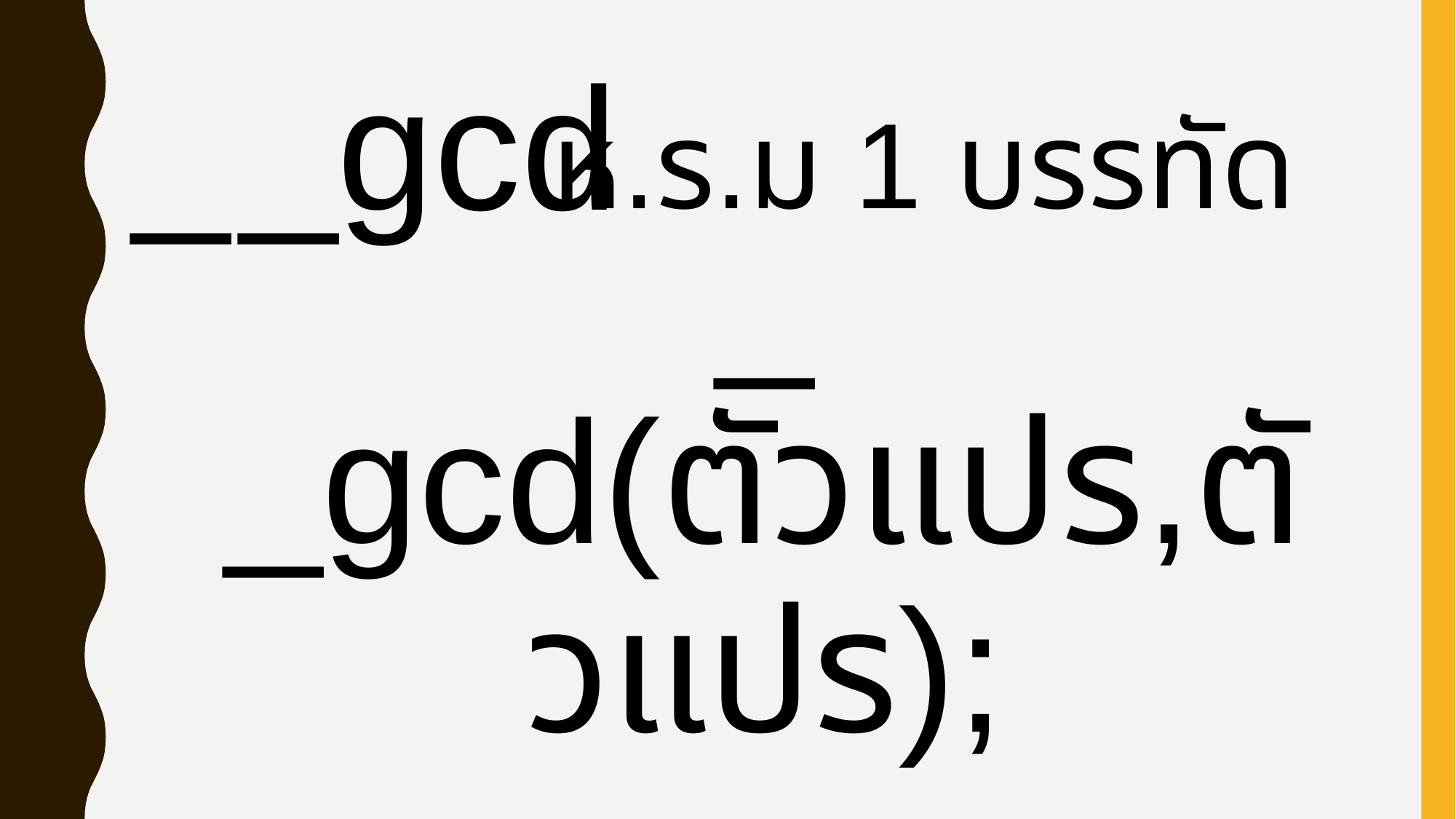

_ _gcd
ห.ร.ม 1 บรรทัด
_ _gcd(ตัวแปร,ตัวแปร);